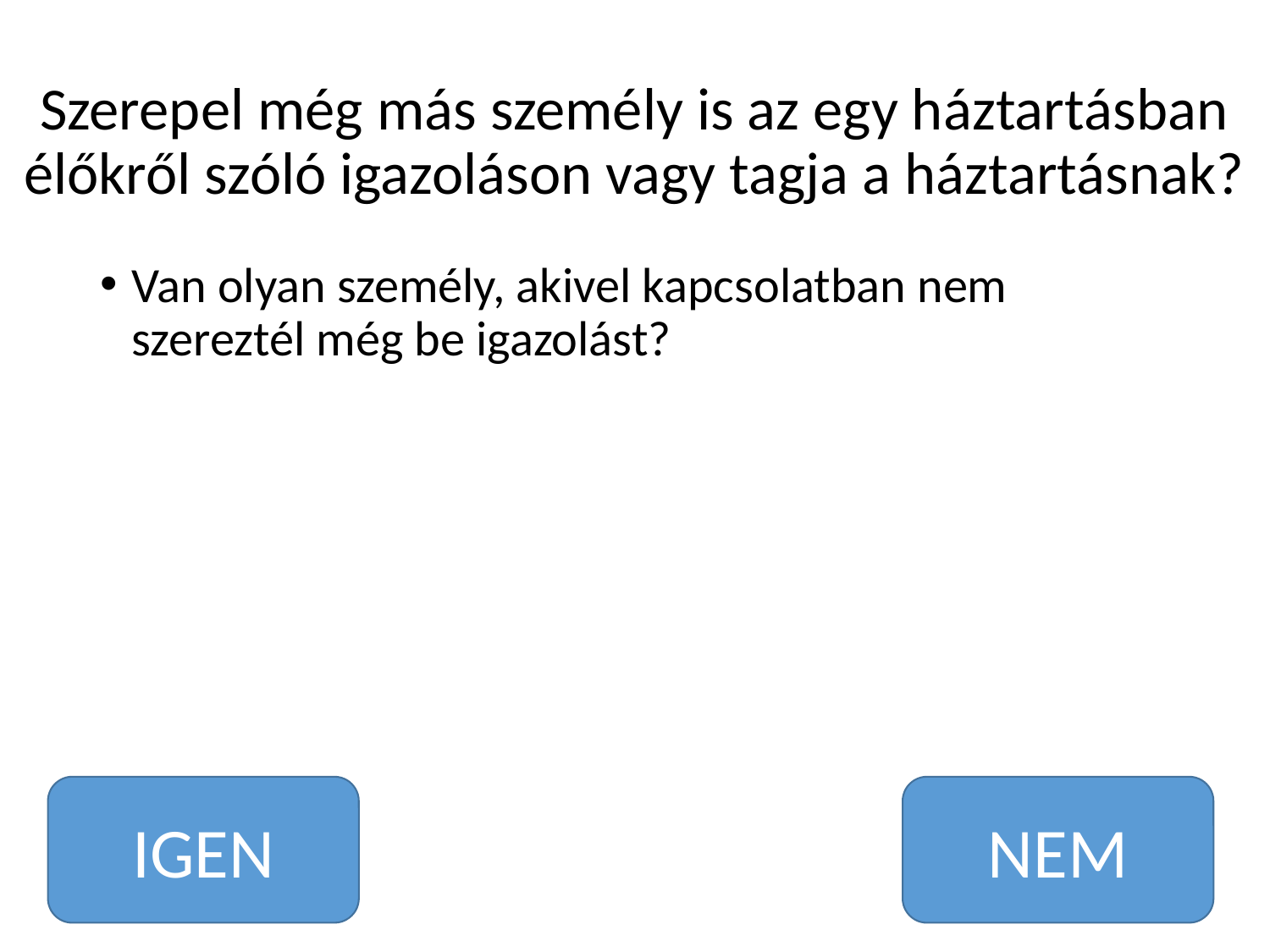

# Szerepel még más személy is az egy háztartásban élőkről szóló igazoláson vagy tagja a háztartásnak?
Van olyan személy, akivel kapcsolatban nem szereztél még be igazolást?
NEM
IGEN